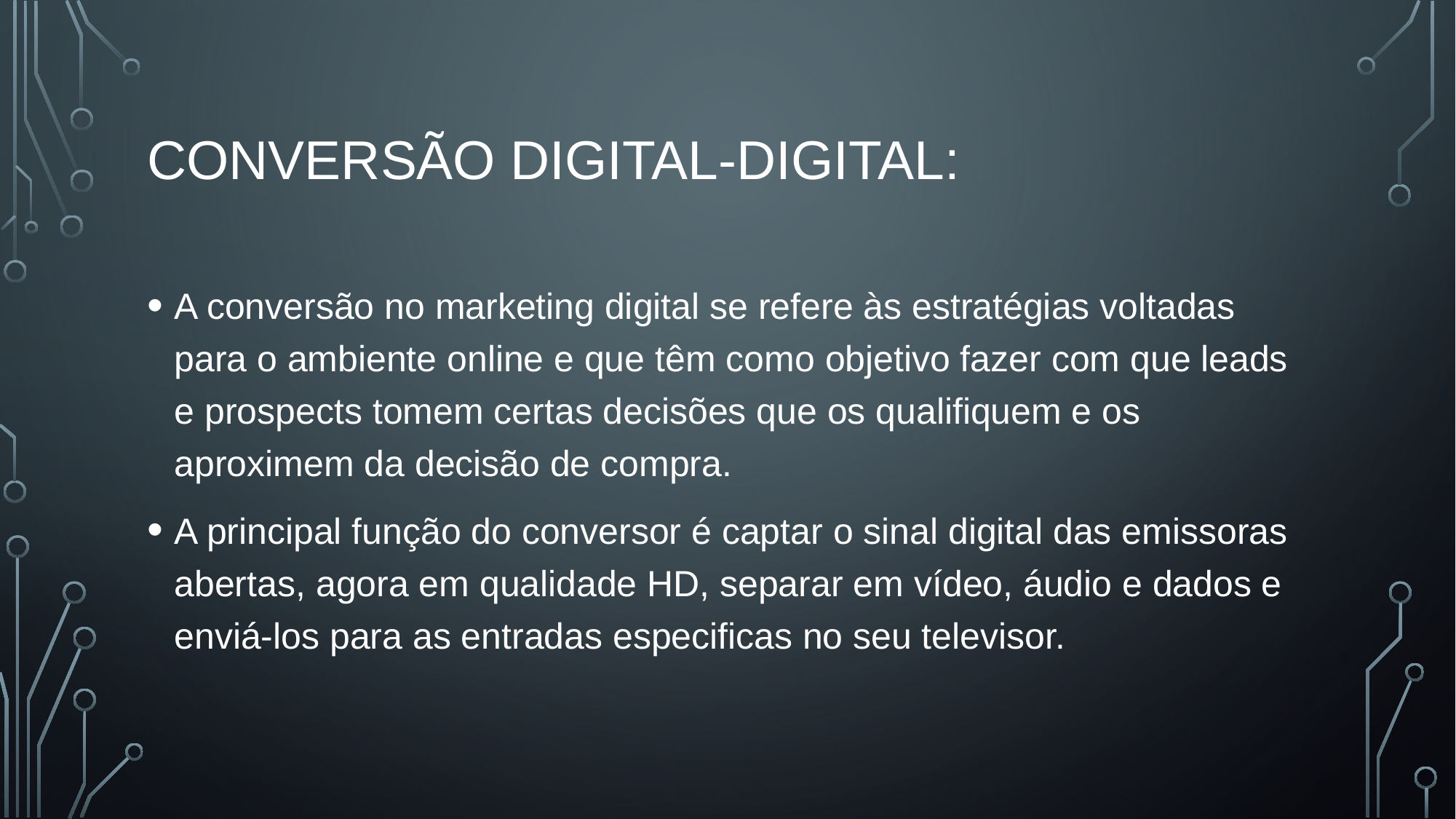

# Conversão digital-digital:
A conversão no marketing digital se refere às estratégias voltadas para o ambiente online e que têm como objetivo fazer com que leads e prospects tomem certas decisões que os qualifiquem e os aproximem da decisão de compra.
A principal função do conversor é captar o sinal digital das emissoras abertas, agora em qualidade HD, separar em vídeo, áudio e dados e enviá-los para as entradas especificas no seu televisor.